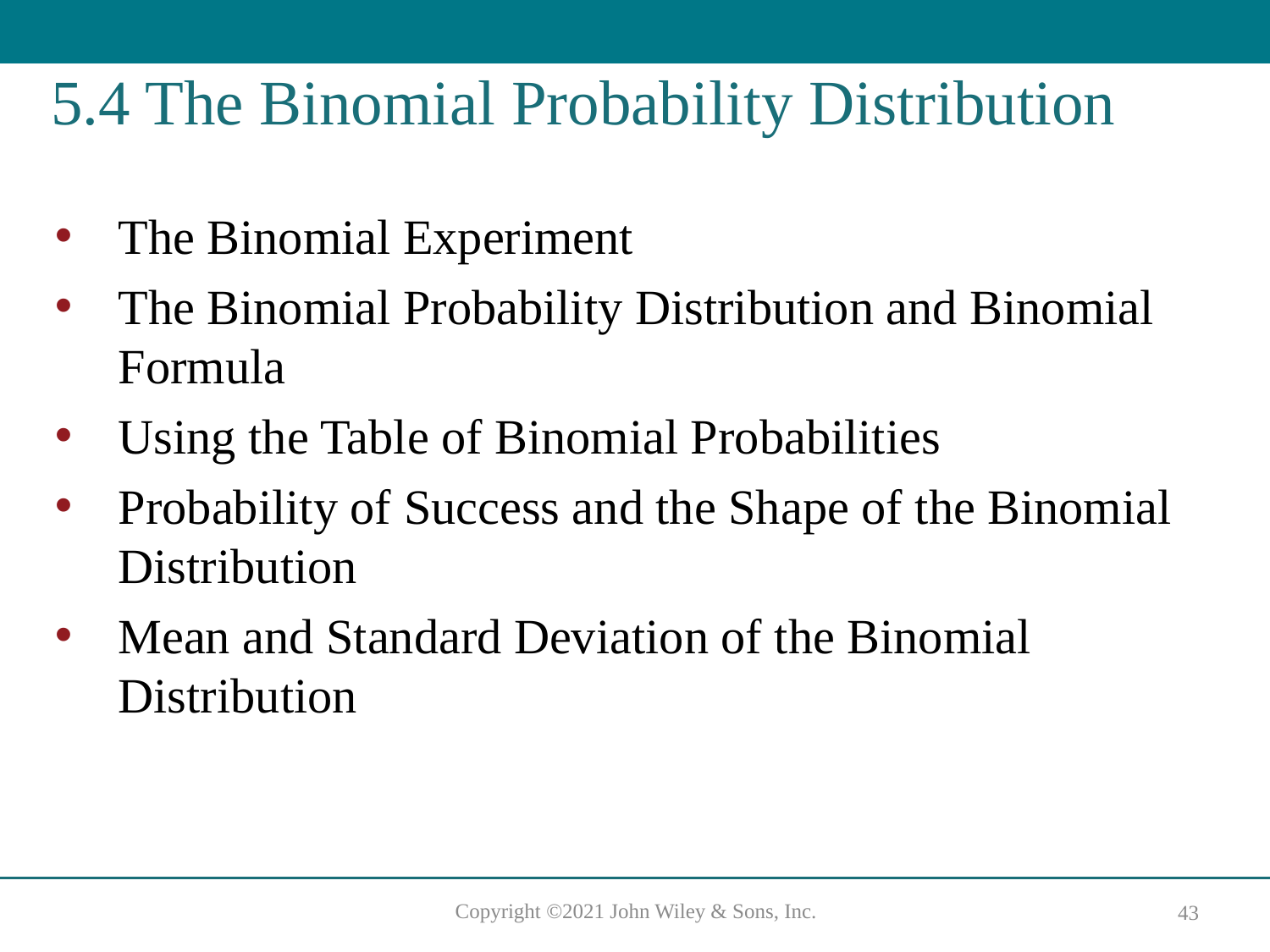

# 5.4 The Binomial Probability Distribution
The Binomial Experiment
The Binomial Probability Distribution and Binomial Formula
Using the Table of Binomial Probabilities
Probability of Success and the Shape of the Binomial Distribution
Mean and Standard Deviation of the Binomial Distribution